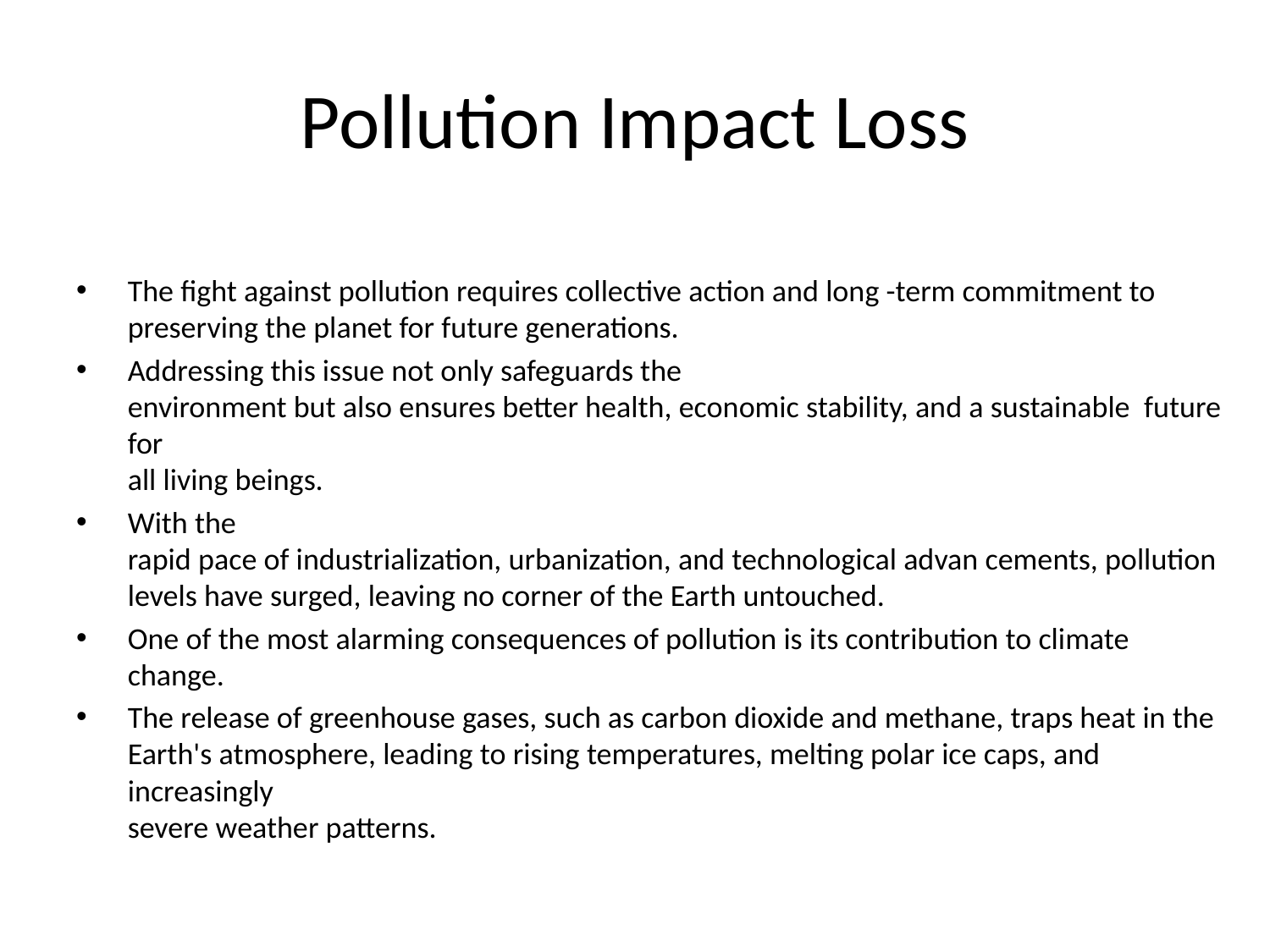

# Pollution Impact Loss

The fight against pollution requires collective action and long -term commitment to
preserving the planet for future generations.
Addressing this issue not only safeguards the
environment but also ensures better health, economic stability, and a sustainable  future for
all living beings.
With the
rapid pace of industrialization, urbanization, and technological advan cements, pollution
levels have surged, leaving no corner of the Earth untouched.
One of the most alarming consequences of pollution is its contribution to climate change.
The release of greenhouse gases, such as carbon dioxide and methane, traps heat in the
Earth's atmosphere, leading to rising temperatures, melting polar ice caps, and  increasingly
severe weather patterns.